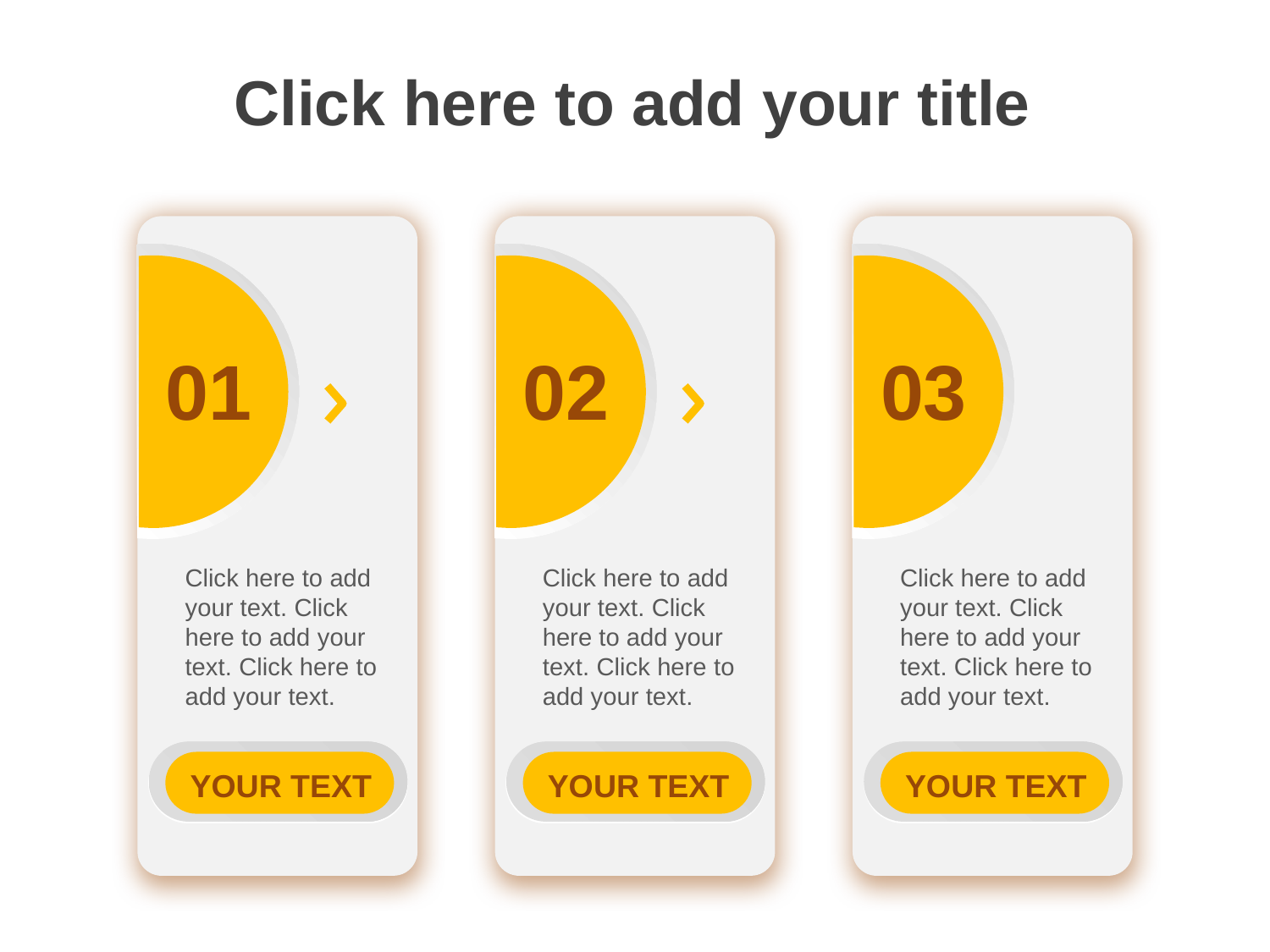

Click here to add your title

01
02
03

Click here to add your text. Click here to add your text. Click here to add your text.
Click here to add your text. Click here to add your text. Click here to add your text.
Click here to add your text. Click here to add your text. Click here to add your text.

YOUR TEXT
YOUR TEXT
YOUR TEXT